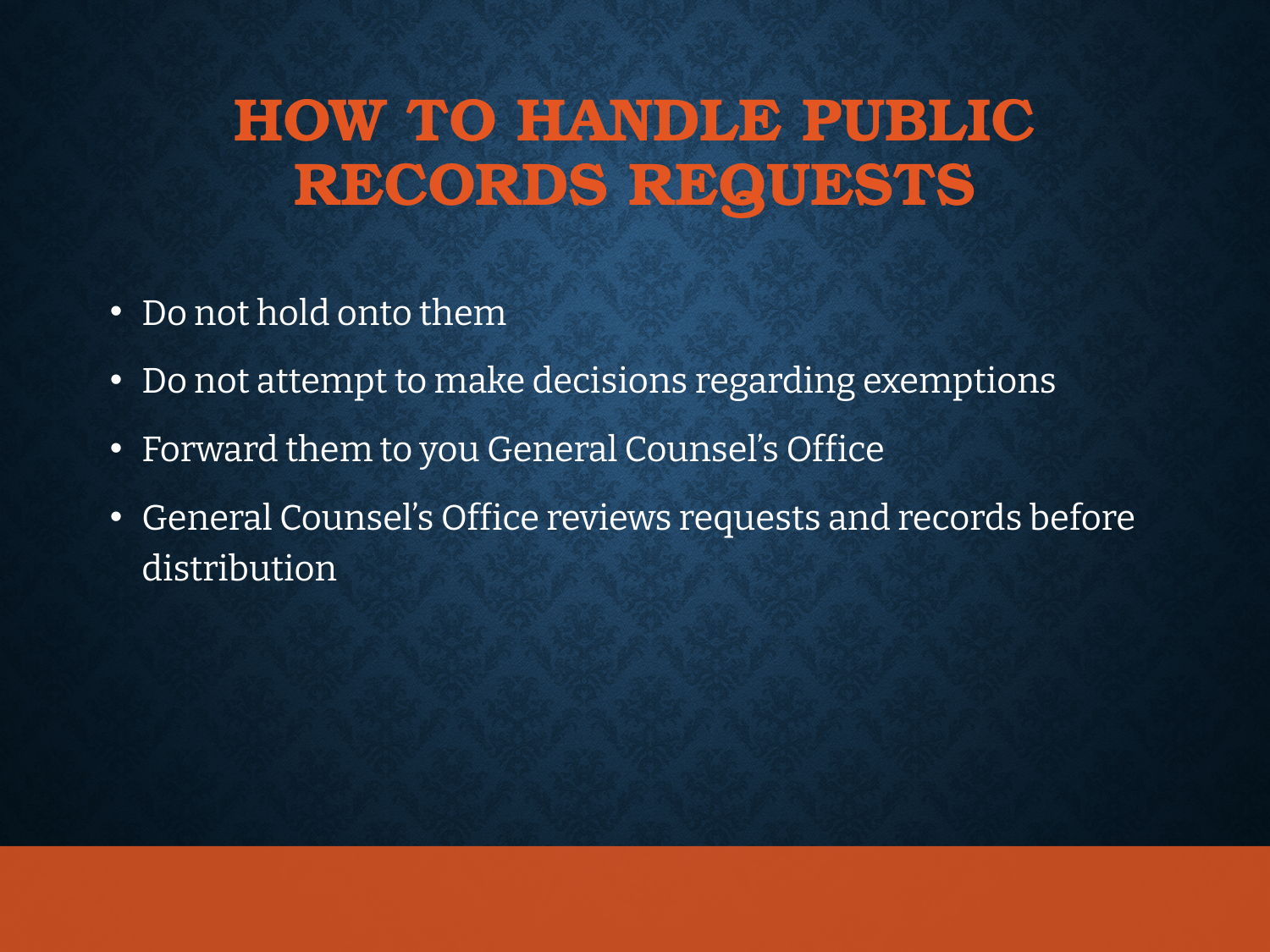

# How to Handle Public Records Requests
Do not hold onto them
Do not attempt to make decisions regarding exemptions
Forward them to you General Counsel’s Office
General Counsel’s Office reviews requests and records before distribution